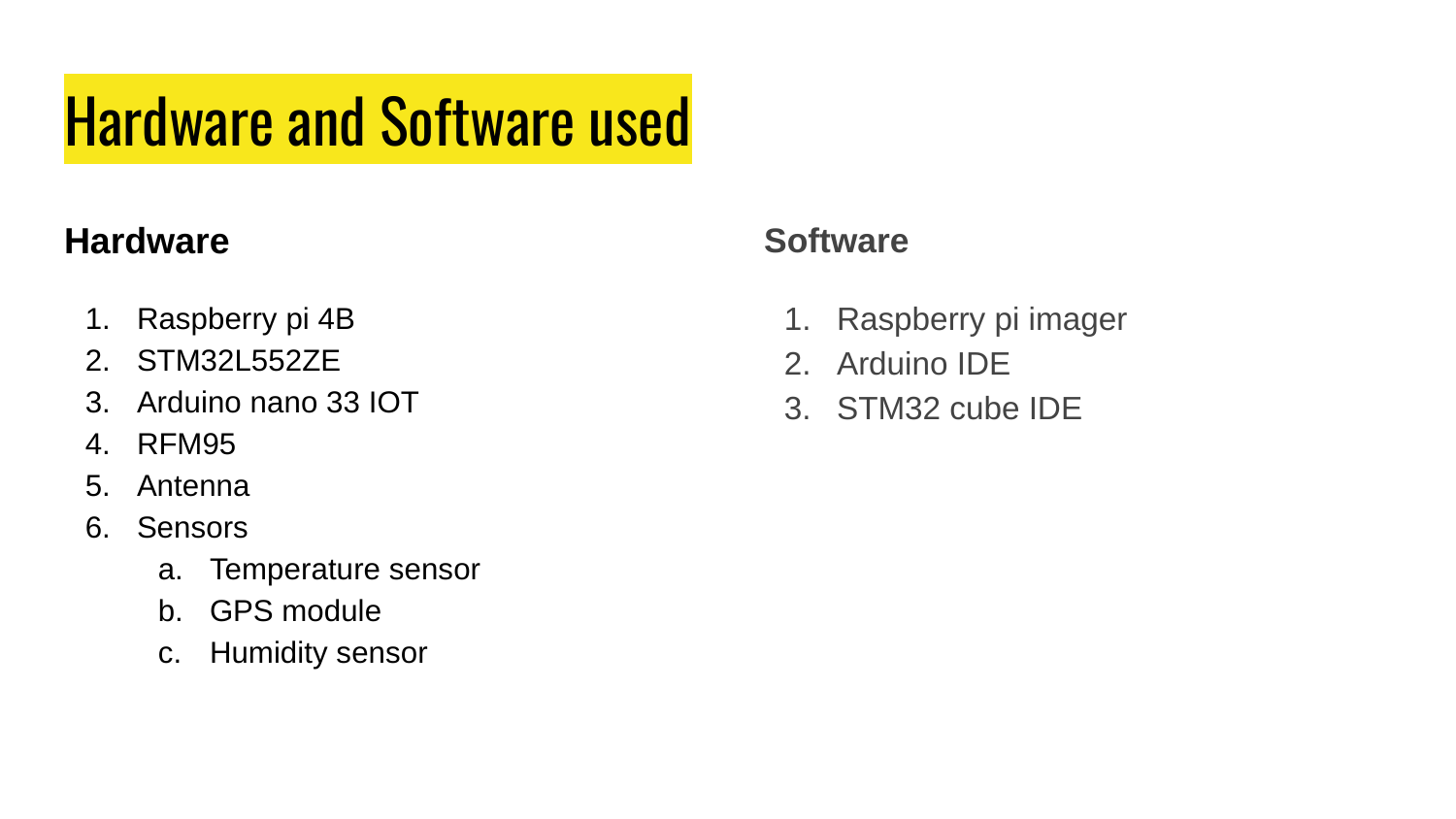

# Hardware and Software used
Hardware
Raspberry pi 4B
STM32L552ZE
Arduino nano 33 IOT
RFM95
Antenna
Sensors
Temperature sensor
GPS module
Humidity sensor
Software
Raspberry pi imager
Arduino IDE
STM32 cube IDE